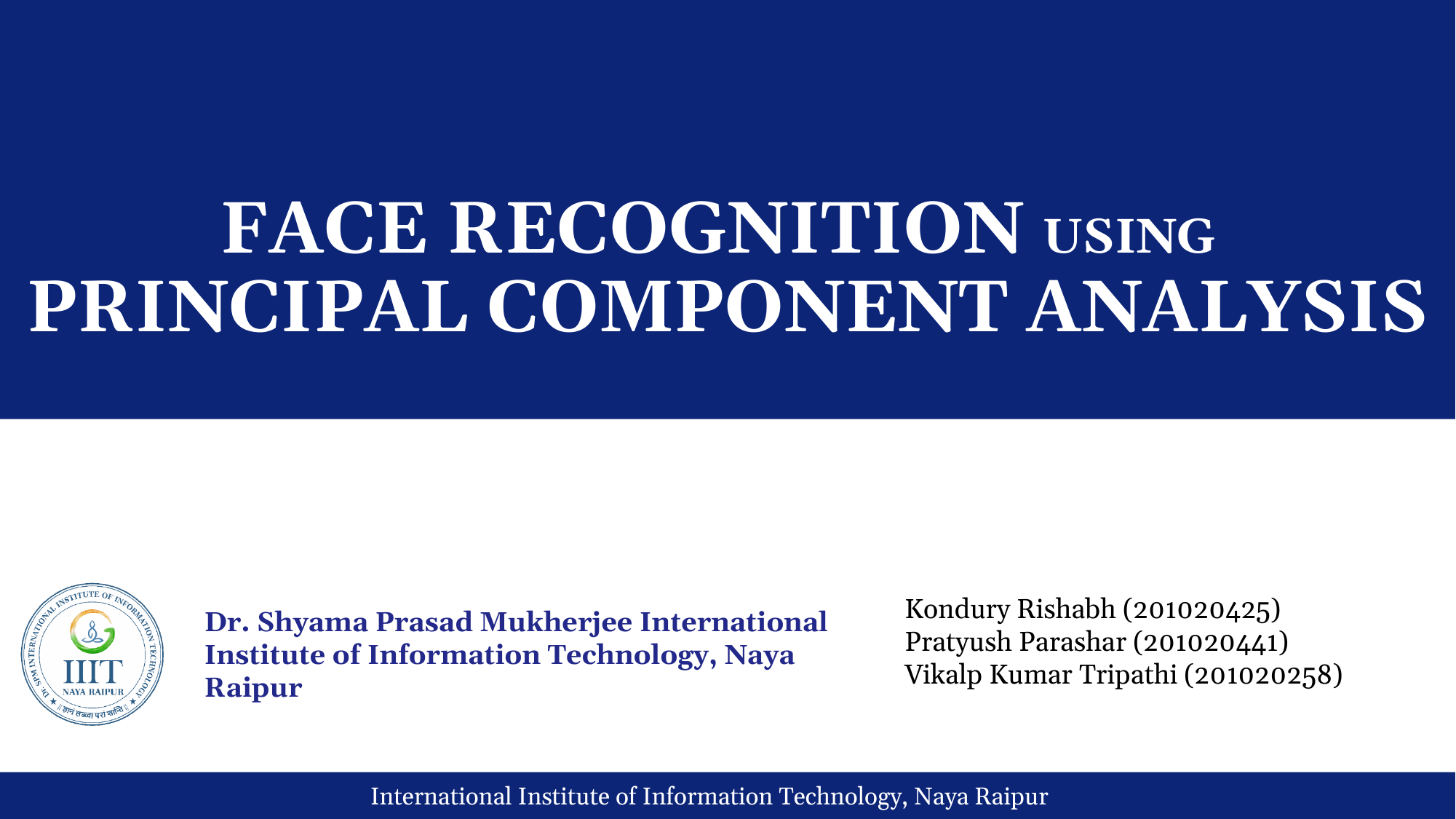

# FACE RECOGNITION USING
PRINCIPAL COMPONENT ANALYSIS

Under Guidance of:
Dr. Abhishek Sharma
Date: 11-02-2022
Kondury Rishabh (201020425)
Pratyush Parashar (201020441)
Vikalp Kumar Tripathi (201020258)
International Institute of Information Technology, Naya Raipur